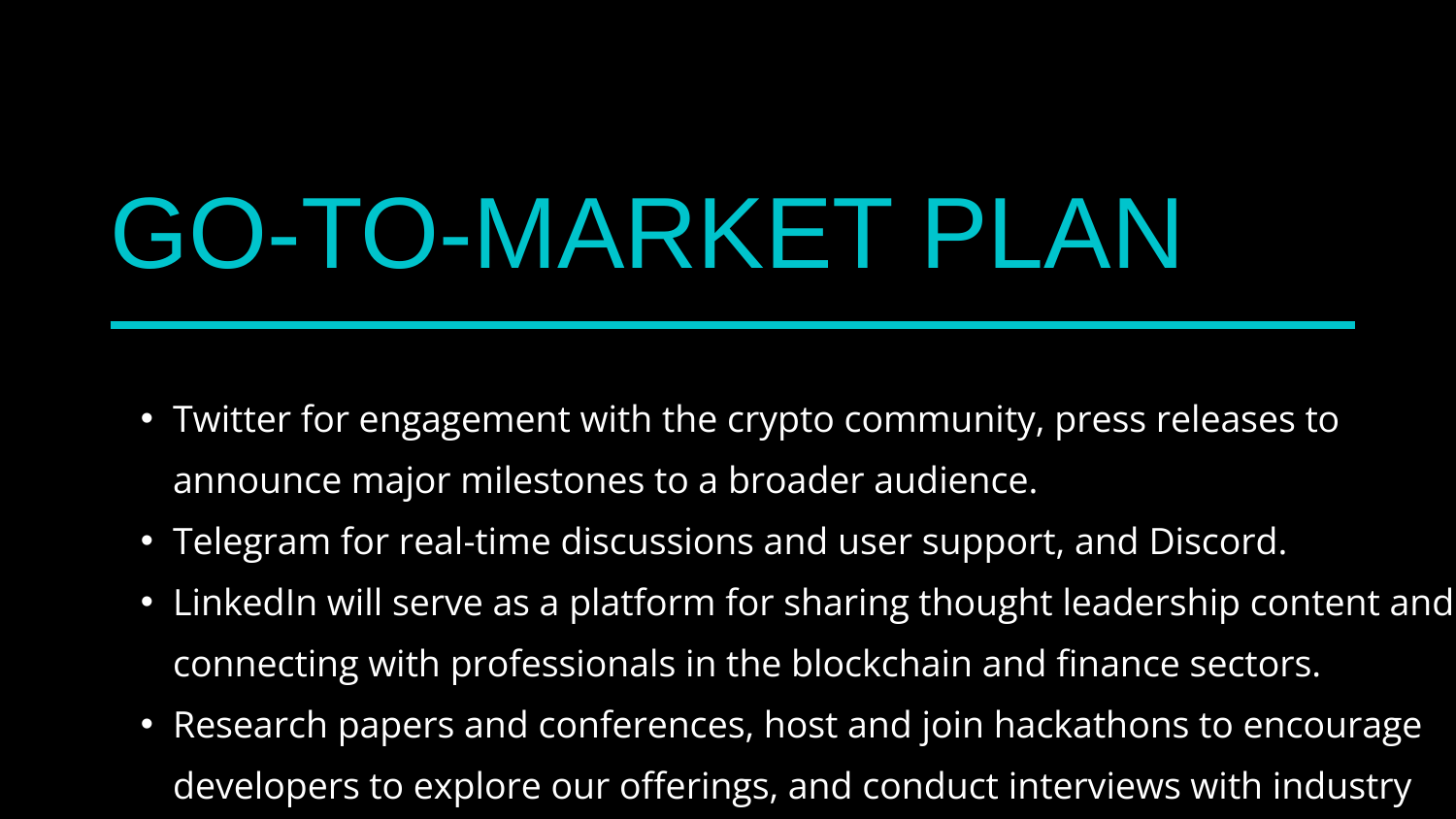

GO-TO-MARKET PLAN
Twitter for engagement with the crypto community, press releases to announce major milestones to a broader audience.
Telegram for real-time discussions and user support, and Discord.
LinkedIn will serve as a platform for sharing thought leadership content and connecting with professionals in the blockchain and finance sectors.
Research papers and conferences, host and join hackathons to encourage developers to explore our offerings, and conduct interviews with industry influencers and media outlets to share our vision and insights.